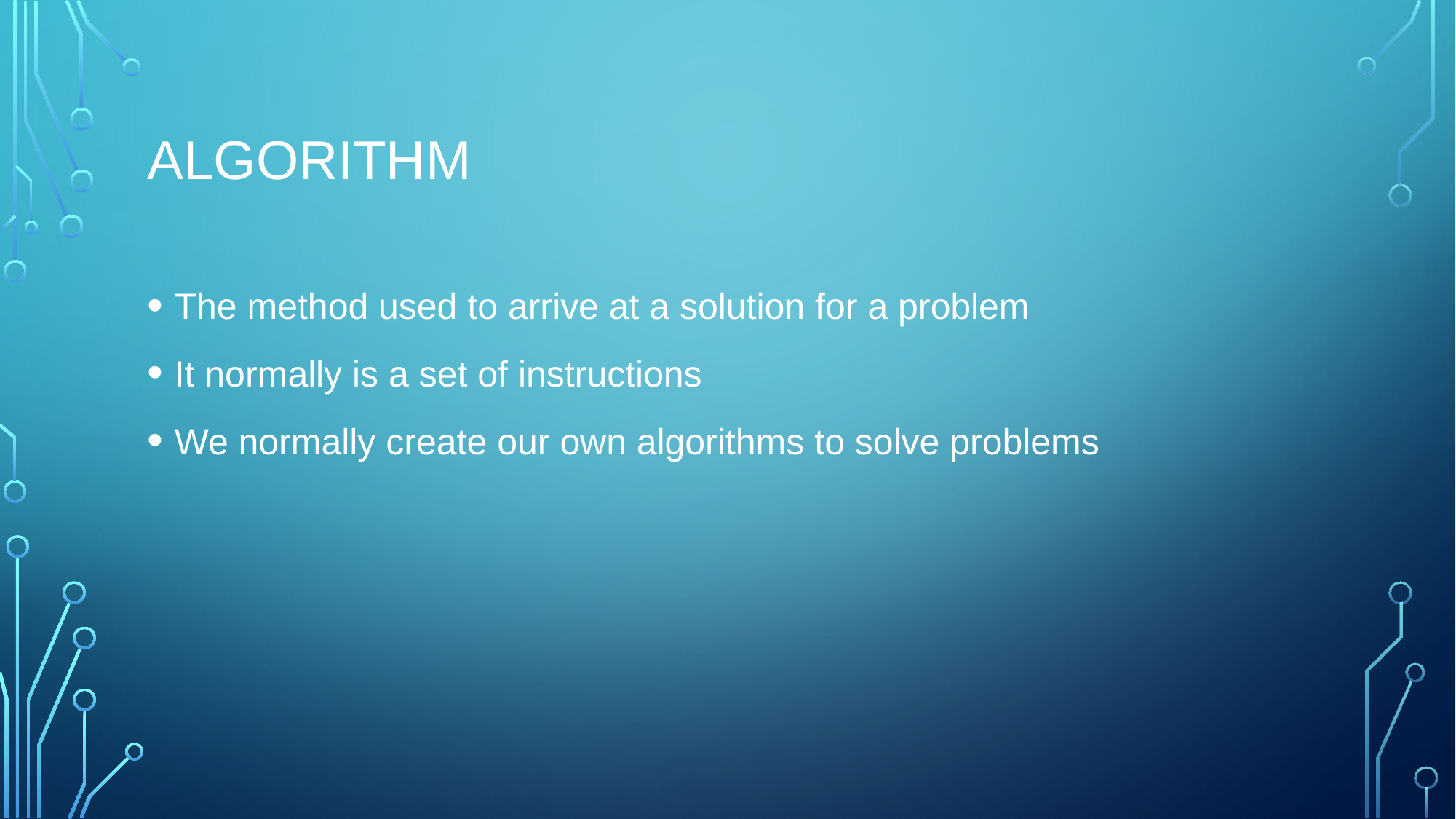

# Algorithm
The method used to arrive at a solution for a problem
It normally is a set of instructions
We normally create our own algorithms to solve problems